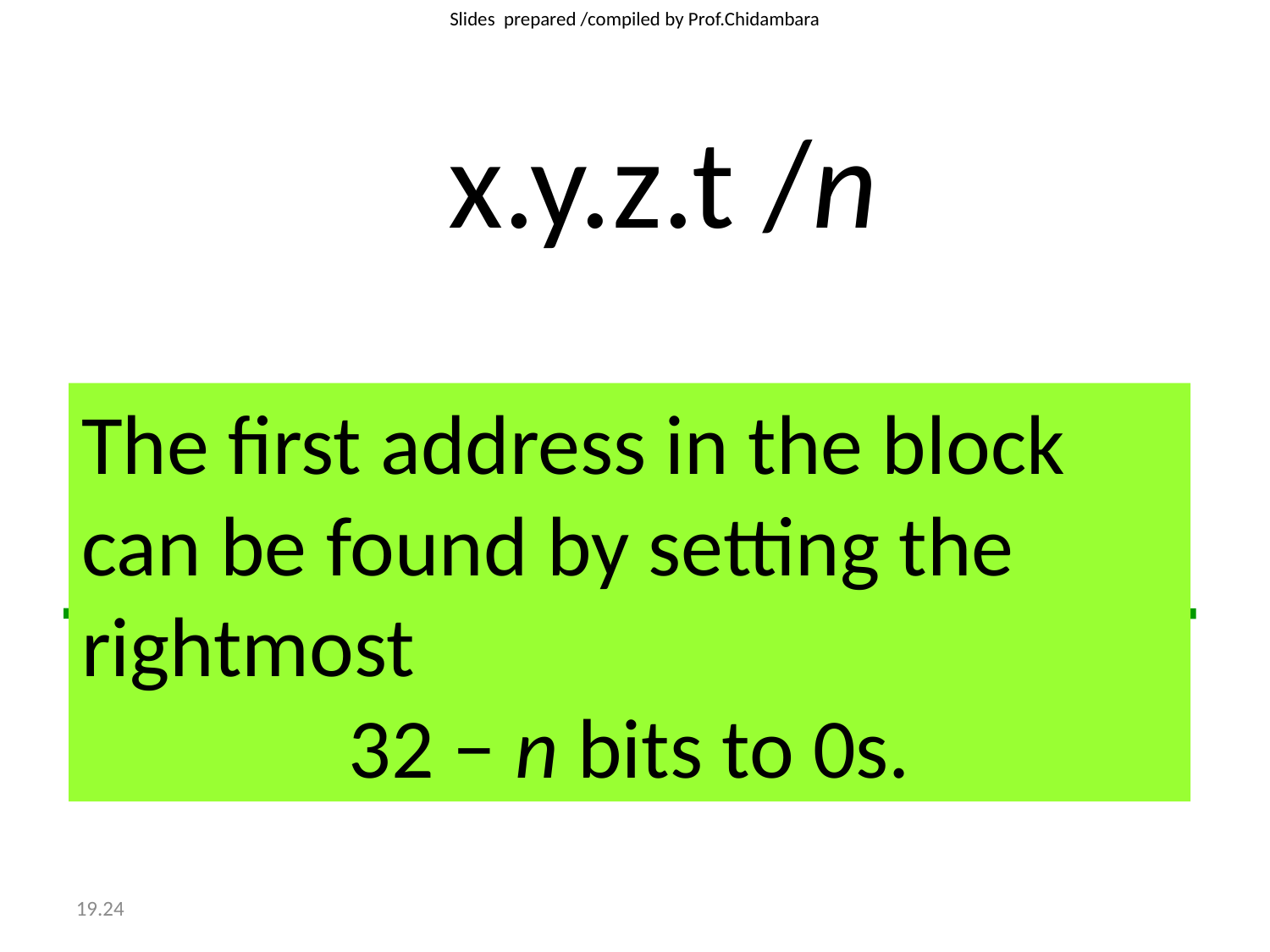

x.y.z.t /n
The first address in the block can be found by setting the rightmost
32 − n bits to 0s.

19.24